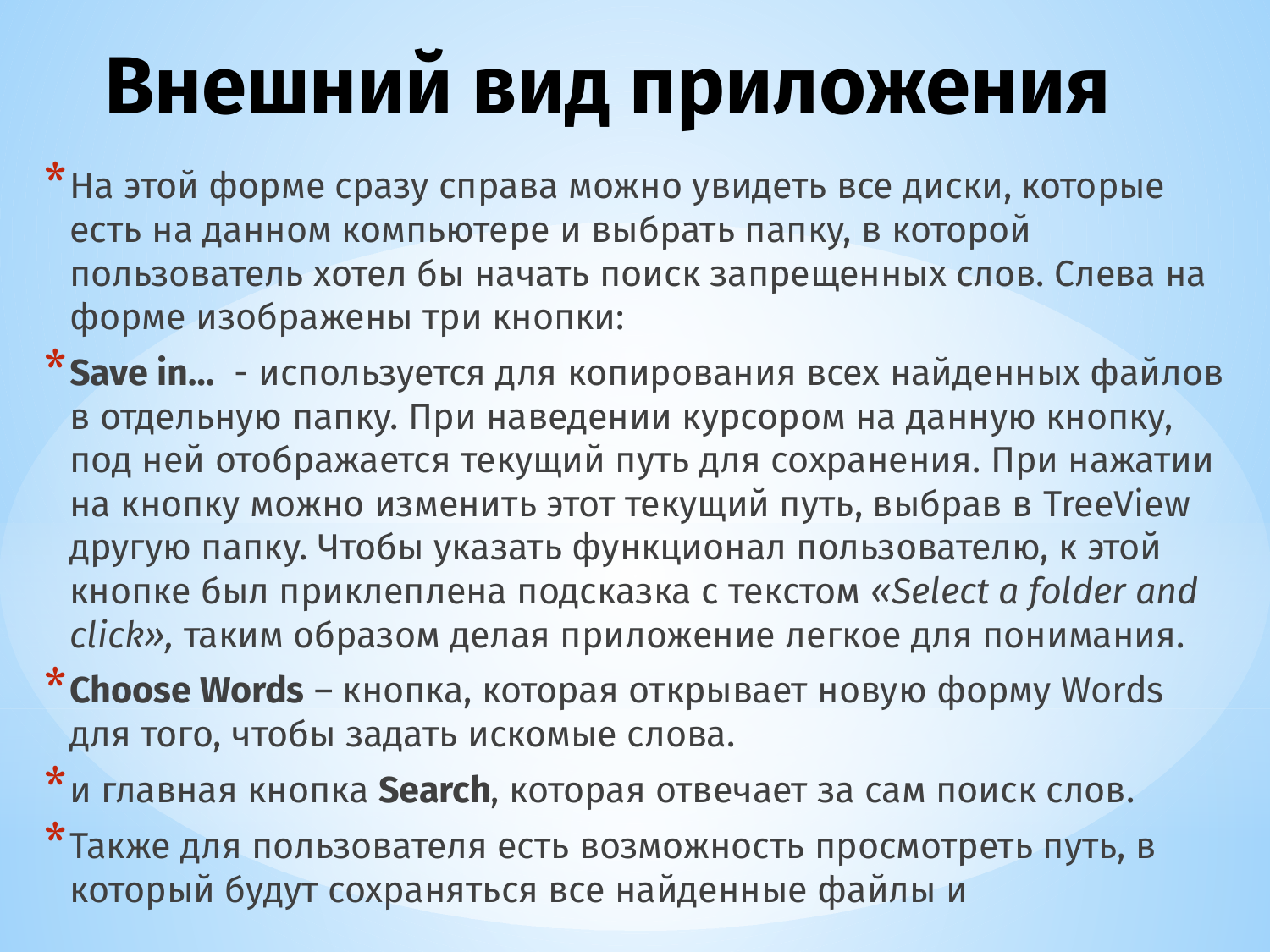

# Внешний вид приложения
На этой форме сразу справа можно увидеть все диски, которые есть на данном компьютере и выбрать папку, в которой пользователь хотел бы начать поиск запрещенных слов. Слева на форме изображены три кнопки:
Save in…  - используется для копирования всех найденных файлов в отдельную папку. При наведении курсором на данную кнопку, под ней отображается текущий путь для сохранения. При нажатии на кнопку можно изменить этот текущий путь, выбрав в TreeView другую папку. Чтобы указать функционал пользователю, к этой кнопке был приклеплена подсказка с текстом «Select a folder and click», таким образом делая приложение легкое для понимания.
Choose Words – кнопка, которая открывает новую форму Words для того, чтобы задать искомые слова.
и главная кнопка Search, которая отвечает за сам поиск слов.
Также для пользователя есть возможность просмотреть путь, в который будут сохраняться все найденные файлы и